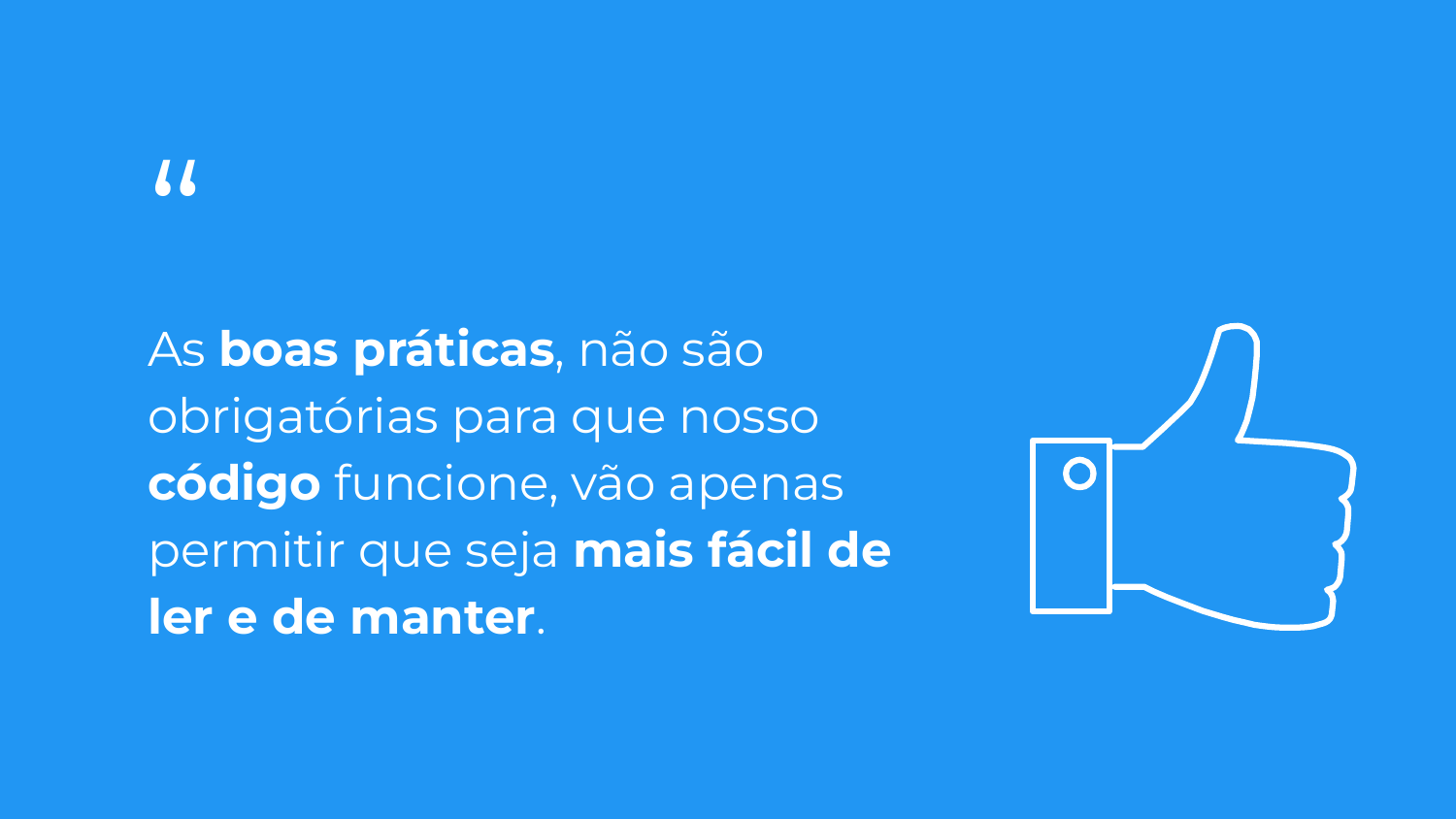

“
As boas práticas, não são obrigatórias para que nosso código funcione, vão apenas  permitir que seja mais fácil de ler e de manter.